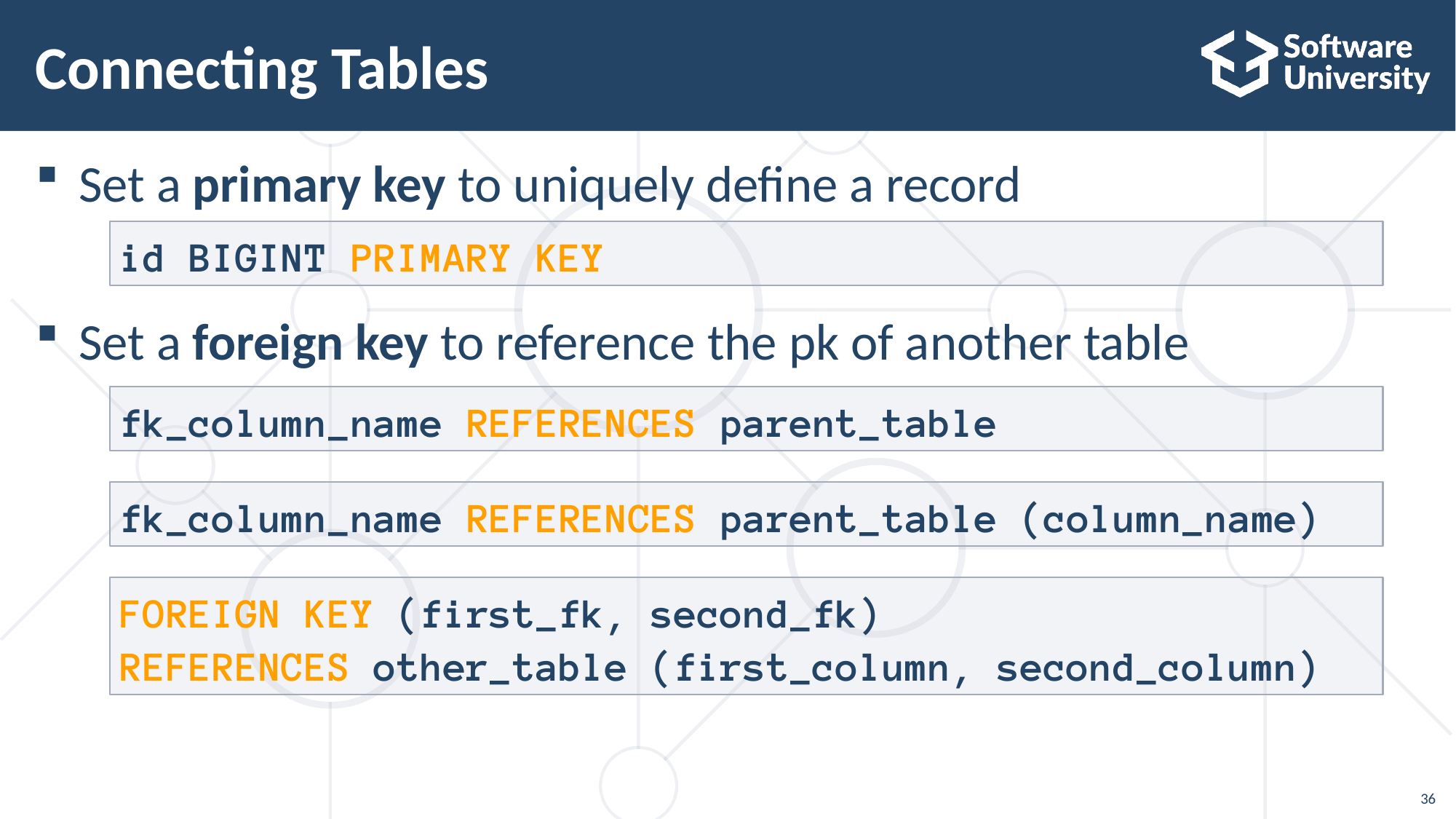

# Connecting Tables
Set a primary key to uniquely define a record

Set a foreign key to reference the pk of another table

id BIGINT PRIMARY KEY
fk_column_name REFERENCES parent_table
fk_column_name REFERENCES parent_table (column_name)
FOREIGN KEY (first_fk, second_fk)
REFERENCES other_table (first_column, second_column)
36